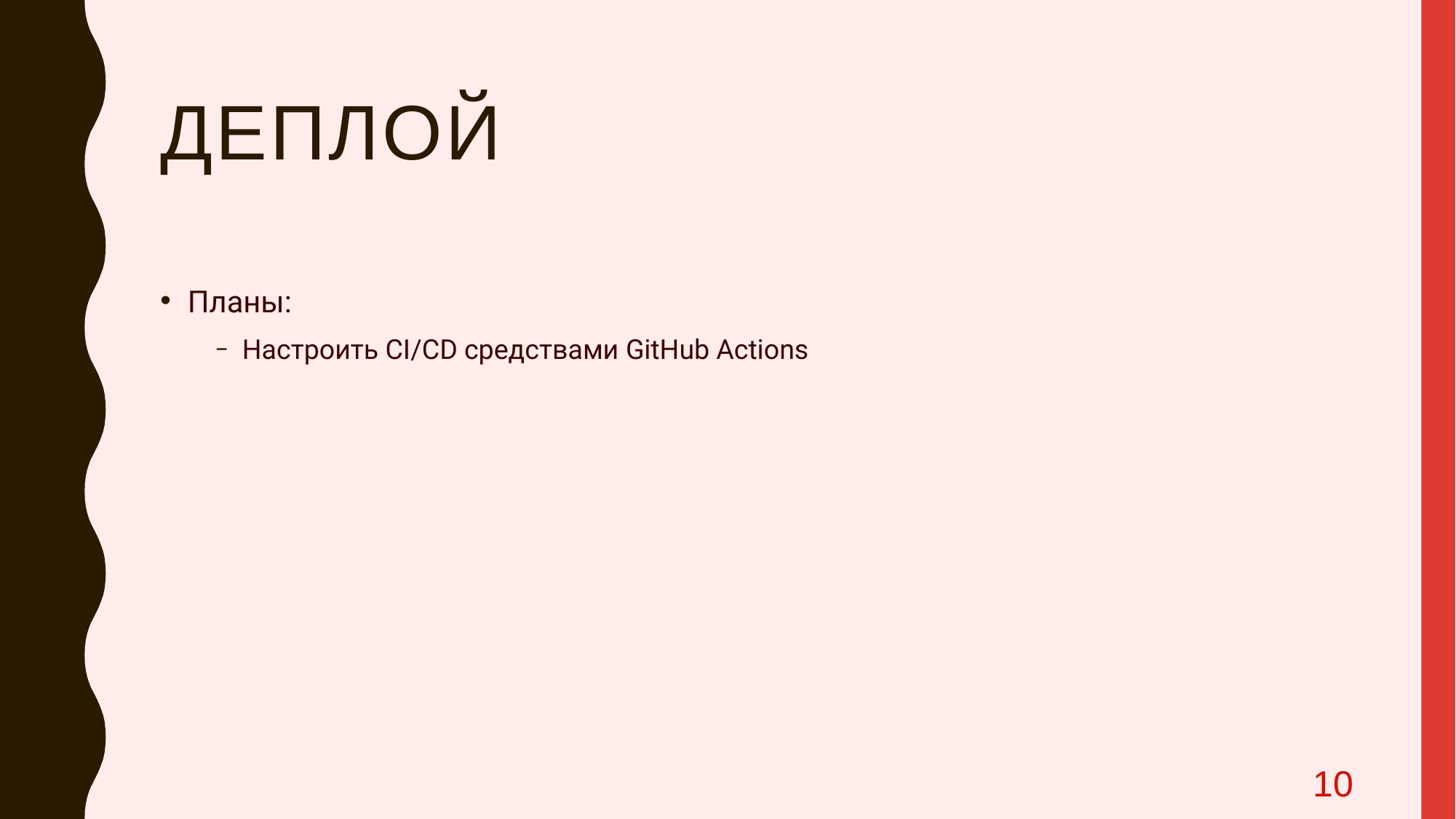

# Деплой
Планы:
Настроить CI/CD средствами GitHub Actions
10